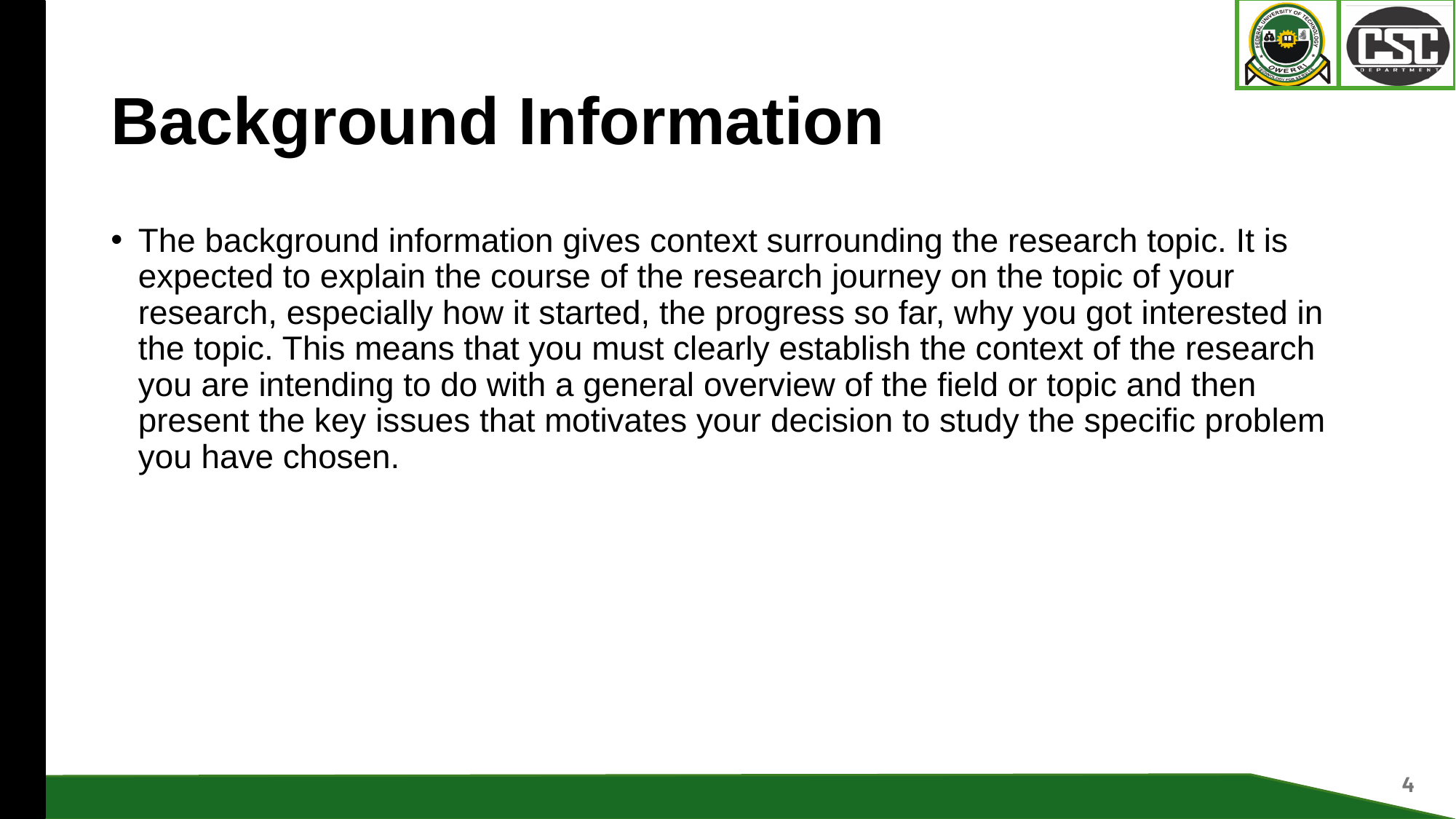

4
# Background Information
The background information gives context surrounding the research topic. It is expected to explain the course of the research journey on the topic of your research, especially how it started, the progress so far, why you got interested in the topic. This means that you must clearly establish the context of the research you are intending to do with a general overview of the field or topic and then present the key issues that motivates your decision to study the specific problem you have chosen.